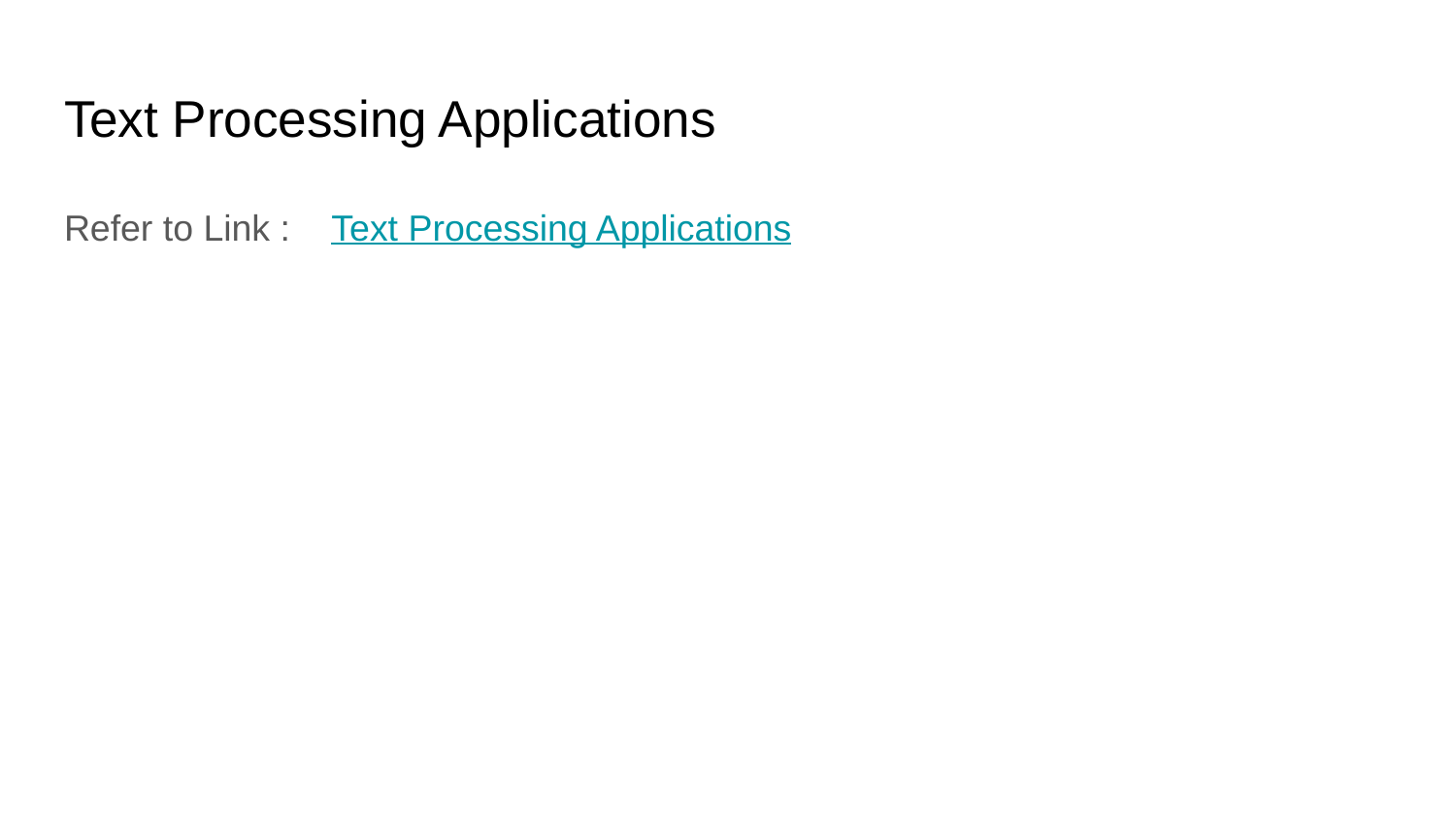

# Text Processing Applications
Refer to Link :    Text Processing Applications